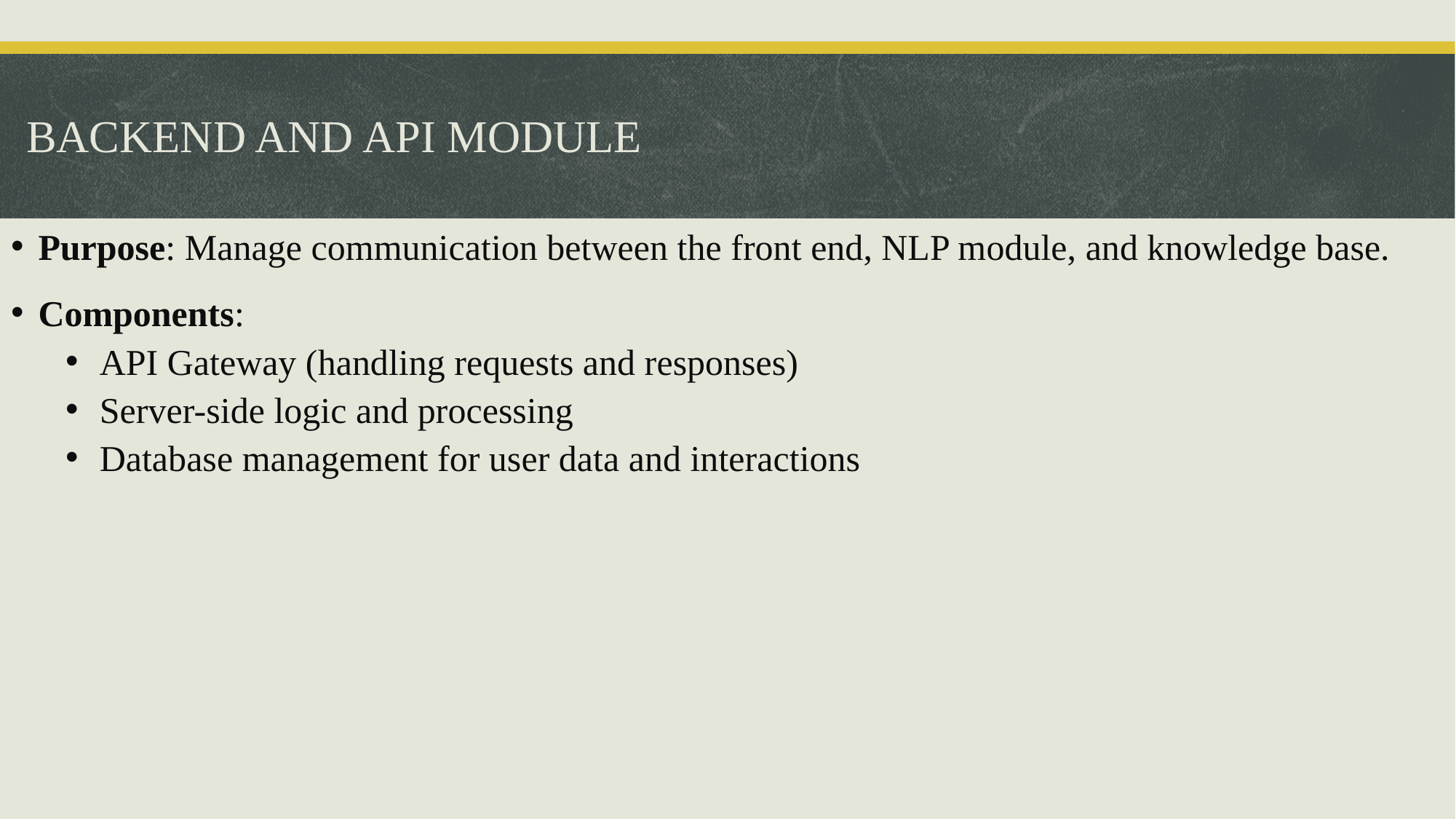

# BACKEND AND API MODULE
Purpose: Manage communication between the front end, NLP module, and knowledge base.
Components:
API Gateway (handling requests and responses)
Server-side logic and processing
Database management for user data and interactions